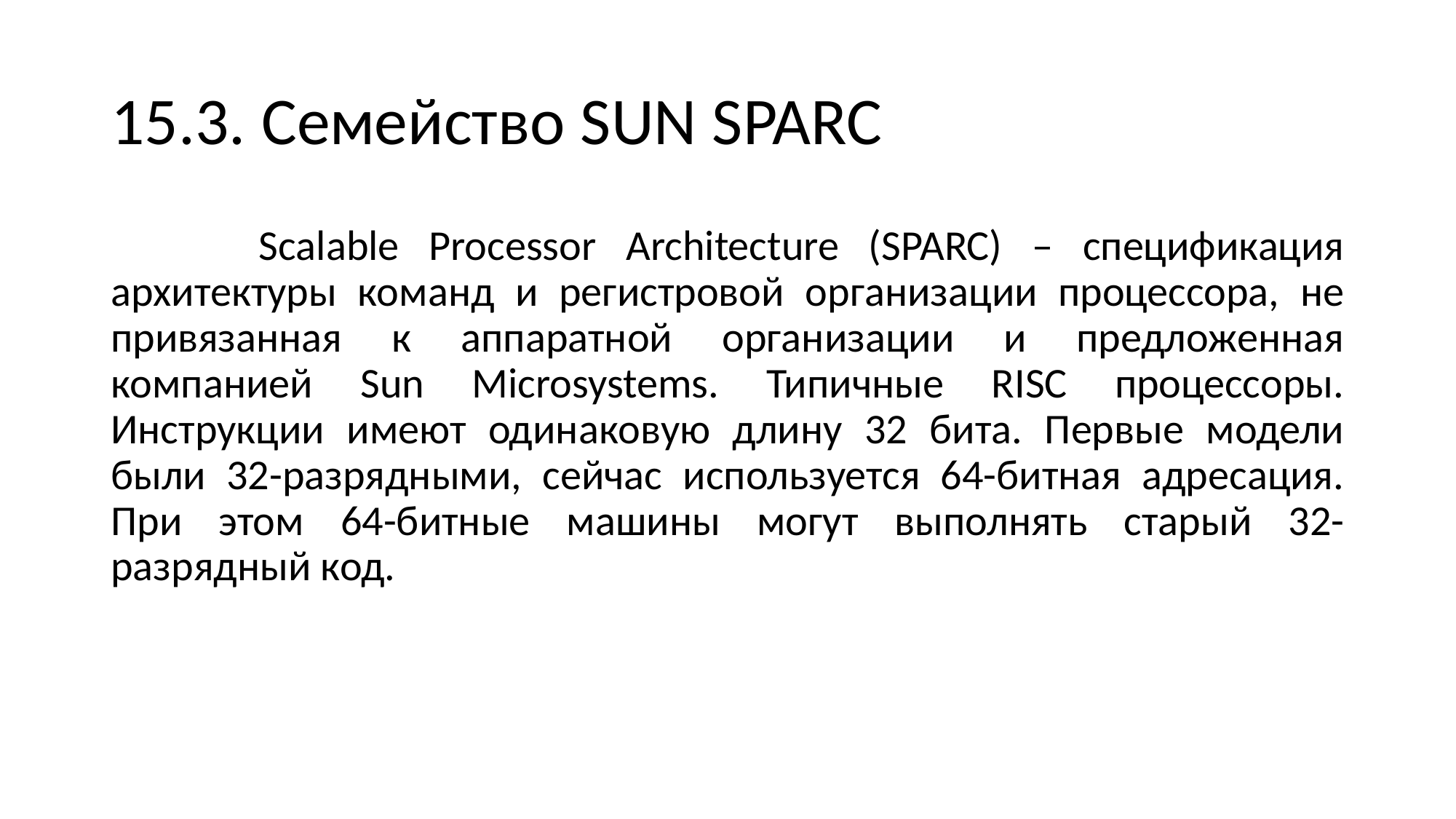

# 15.3. Семейство SUN SPARC
     Scalable Processor Architecture (SPARC) – спецификация архитектуры команд и регистровой организации процессора, не привязанная к аппаратной организации и предложенная компанией Sun Microsystems. Типичные RISC процессоры. Инструкции имеют одинаковую длину 32 бита. Первые модели были 32-разрядными, сейчас используется 64-битная адресация. При этом 64-битные машины могут выполнять старый 32-разрядный код.